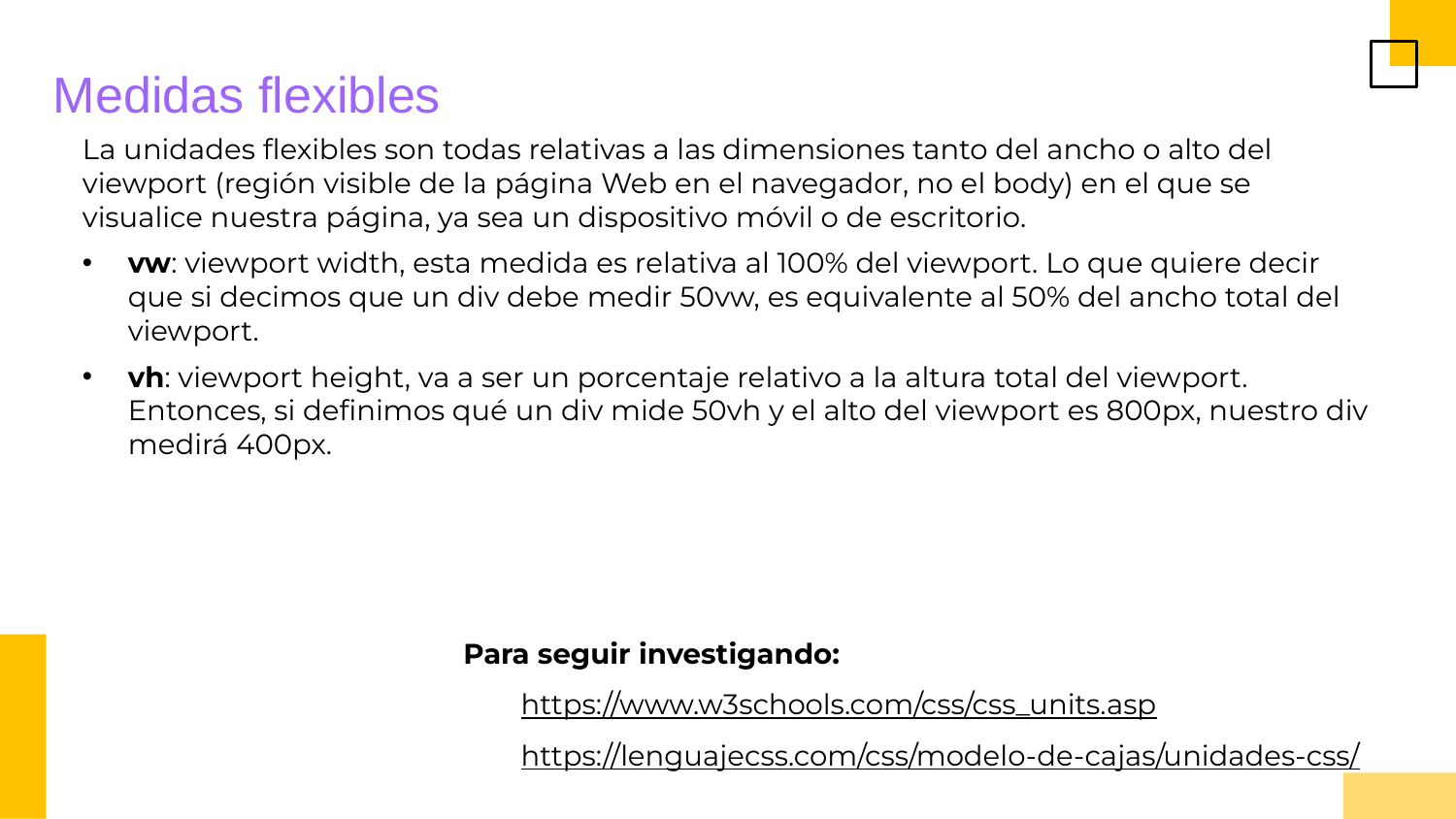

Medidas flexibles
La unidades flexibles son todas relativas a las dimensiones tanto del ancho o alto del viewport (región visible de la página Web en el navegador, no el body) en el que se visualice nuestra página, ya sea un dispositivo móvil o de escritorio.
vw: viewport width, esta medida es relativa al 100% del viewport. Lo que quiere decir que si decimos que un div debe medir 50vw, es equivalente al 50% del ancho total del viewport.
vh: viewport height, va a ser un porcentaje relativo a la altura total del viewport. Entonces, si definimos qué un div mide 50vh y el alto del viewport es 800px, nuestro div medirá 400px.
Para seguir investigando:
https://www.w3schools.com/css/css_units.asp
https://lenguajecss.com/css/modelo-de-cajas/unidades-css/